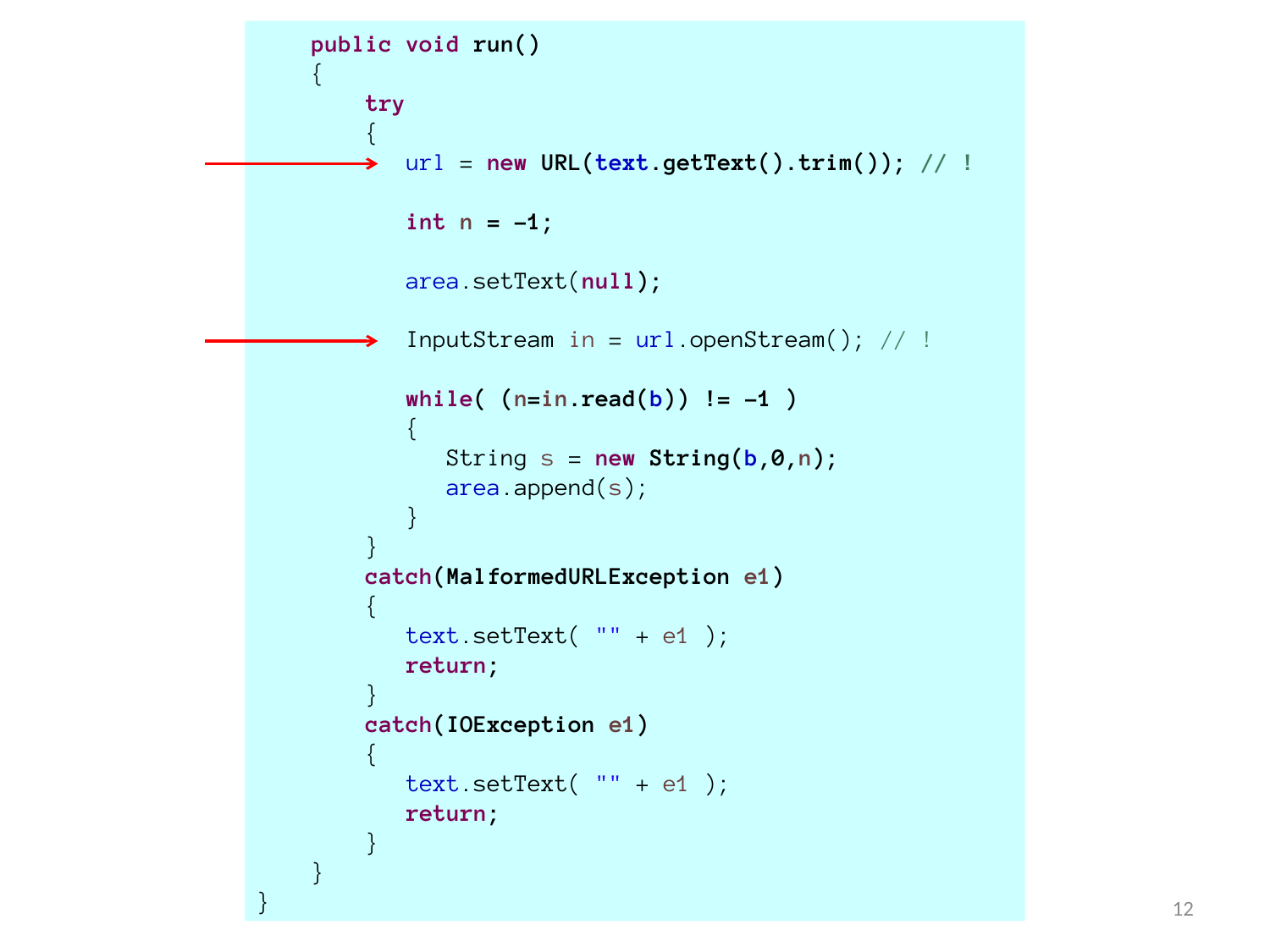

public void run()
    {
        try
        {
           url = new URL(text.getText().trim()); // !

           int n = -1;

           area.setText(null);

           InputStream in = url.openStream(); // !

           while( (n=in.read(b)) != -1 )
           {
              String s = new String(b,0,n);
              area.append(s);
           }
        }
        catch(MalformedURLException e1)
        {
           text.setText( "" + e1 );
           return;
        }
        catch(IOException e1)
        {
           text.setText( "" + e1 );
           return;
        }
    }
}
12